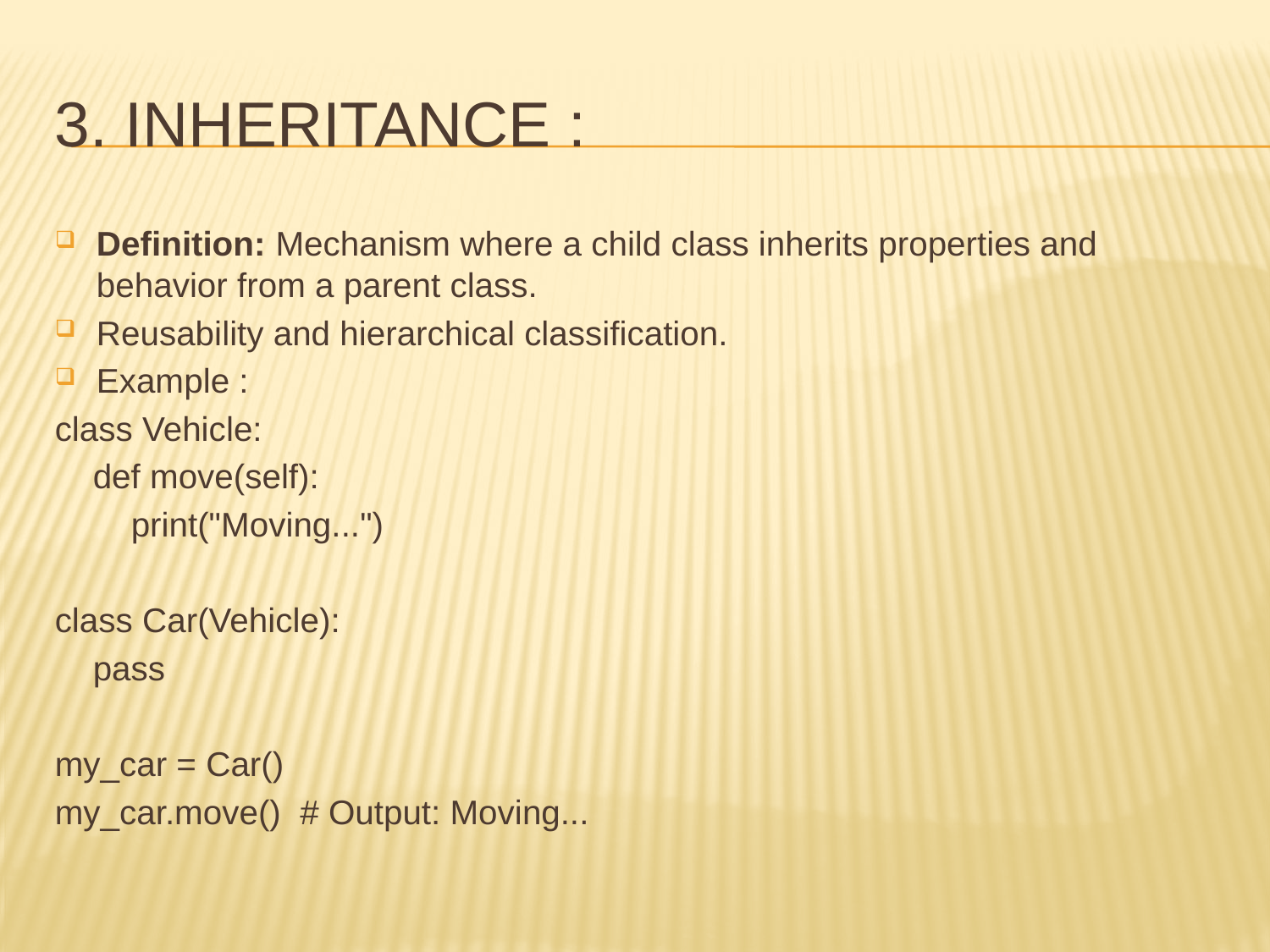

# 3. Inheritance :
Definition: Mechanism where a child class inherits properties and behavior from a parent class.
Reusability and hierarchical classification.
Example :
class Vehicle:
    def move(self):
        print("Moving...")

class Car(Vehicle):
    pass

my_car = Car()
my_car.move()  # Output: Moving...